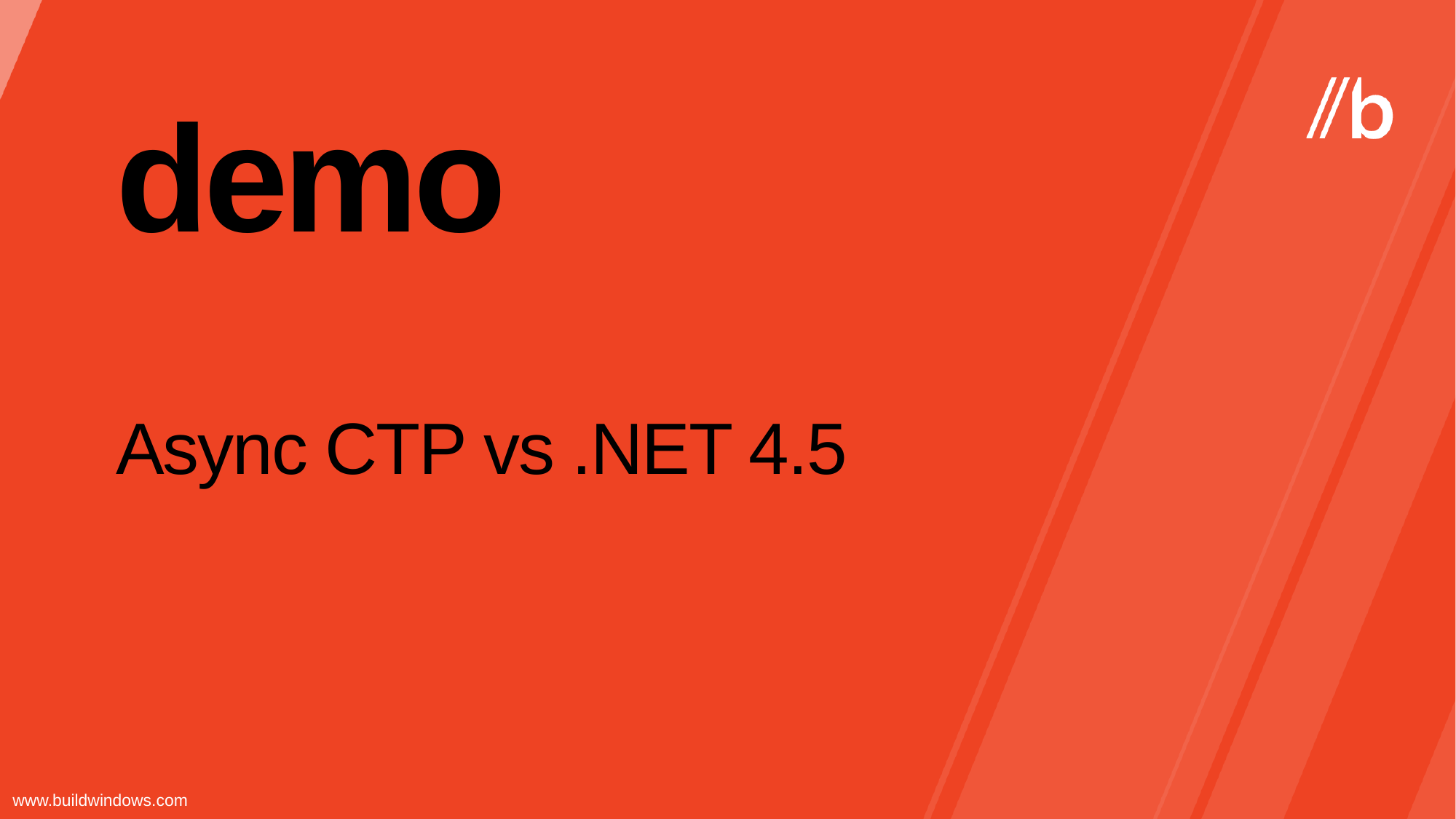

demo
# Async CTP vs .NET 4.5